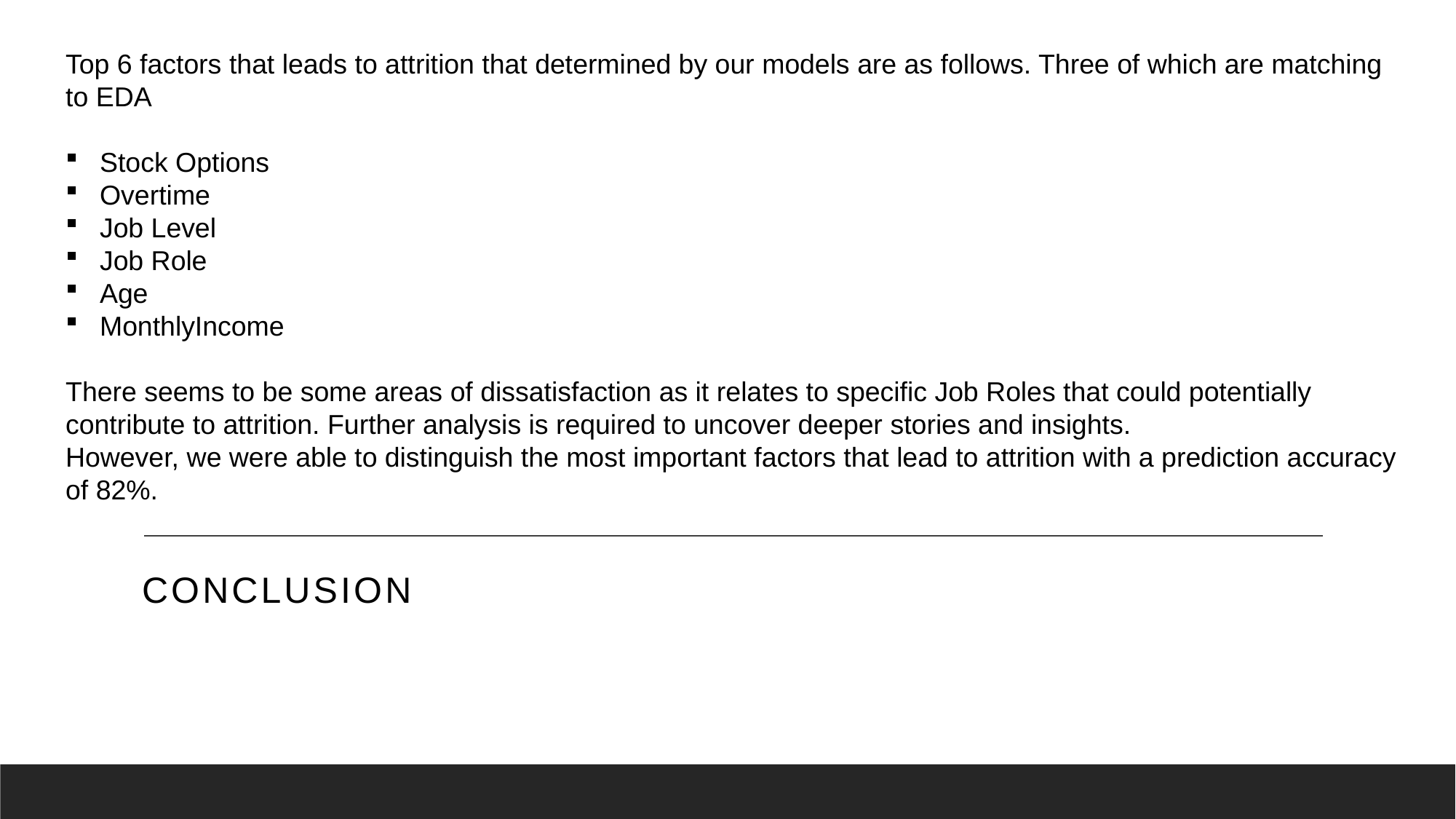

Top 6 factors that leads to attrition that determined by our models are as follows. Three of which are matching to EDA

Stock Options
Overtime
Job Level
Job Role
Age
MonthlyIncome

There seems to be some areas of dissatisfaction as it relates to specific Job Roles that could potentially contribute to attrition. Further analysis is required to uncover deeper stories and insights.
However, we were able to distinguish the most important factors that lead to attrition with a prediction accuracy of 82%.

conclusion